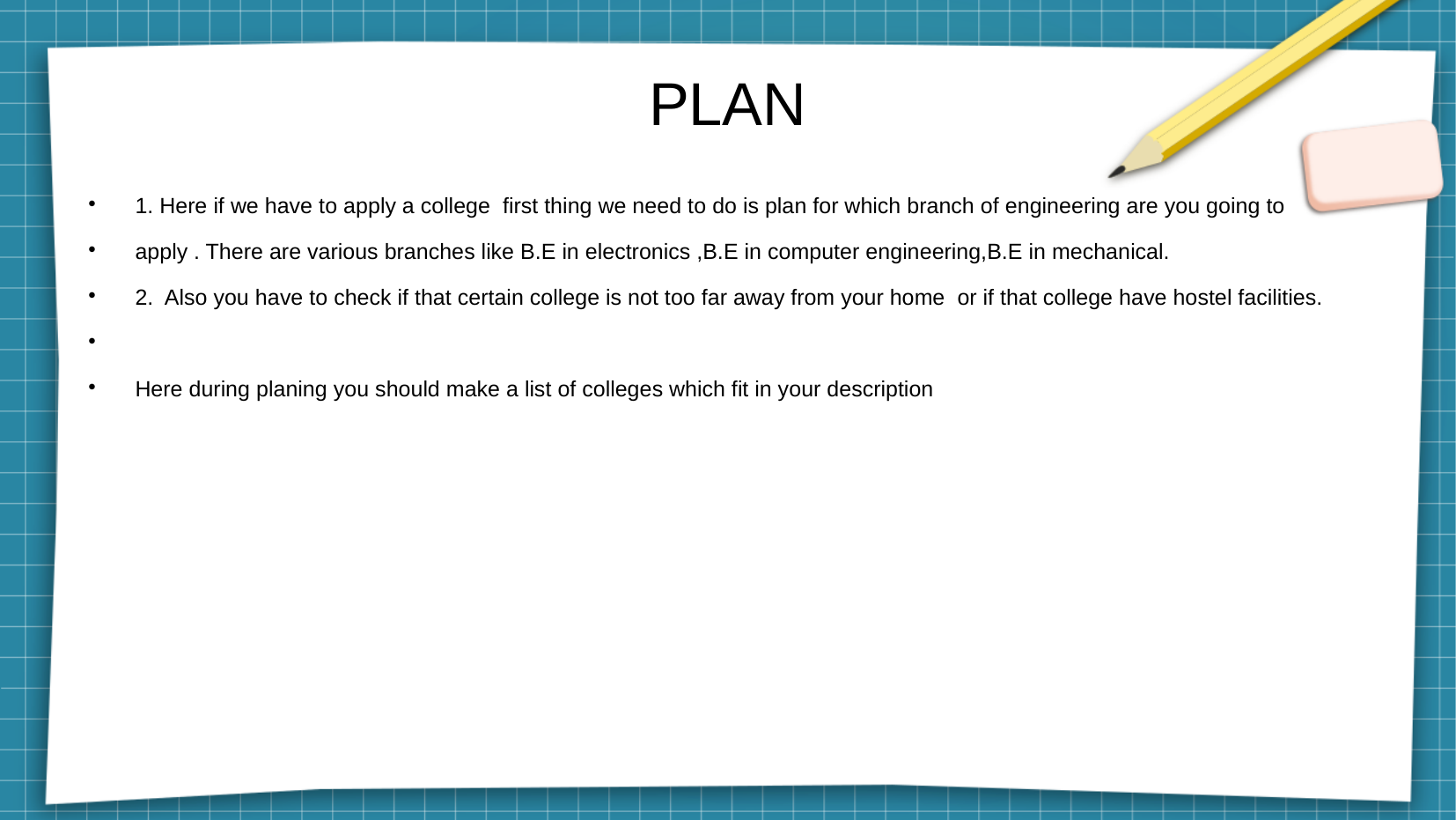

PLAN
1. Here if we have to apply a college  first thing we need to do is plan for which branch of engineering are you going to
apply . There are various branches like B.E in electronics ,B.E in computer engineering,B.E in mechanical.
2.  Also you have to check if that certain college is not too far away from your home  or if that college have hostel facilities.

Here during planing you should make a list of colleges which fit in your description